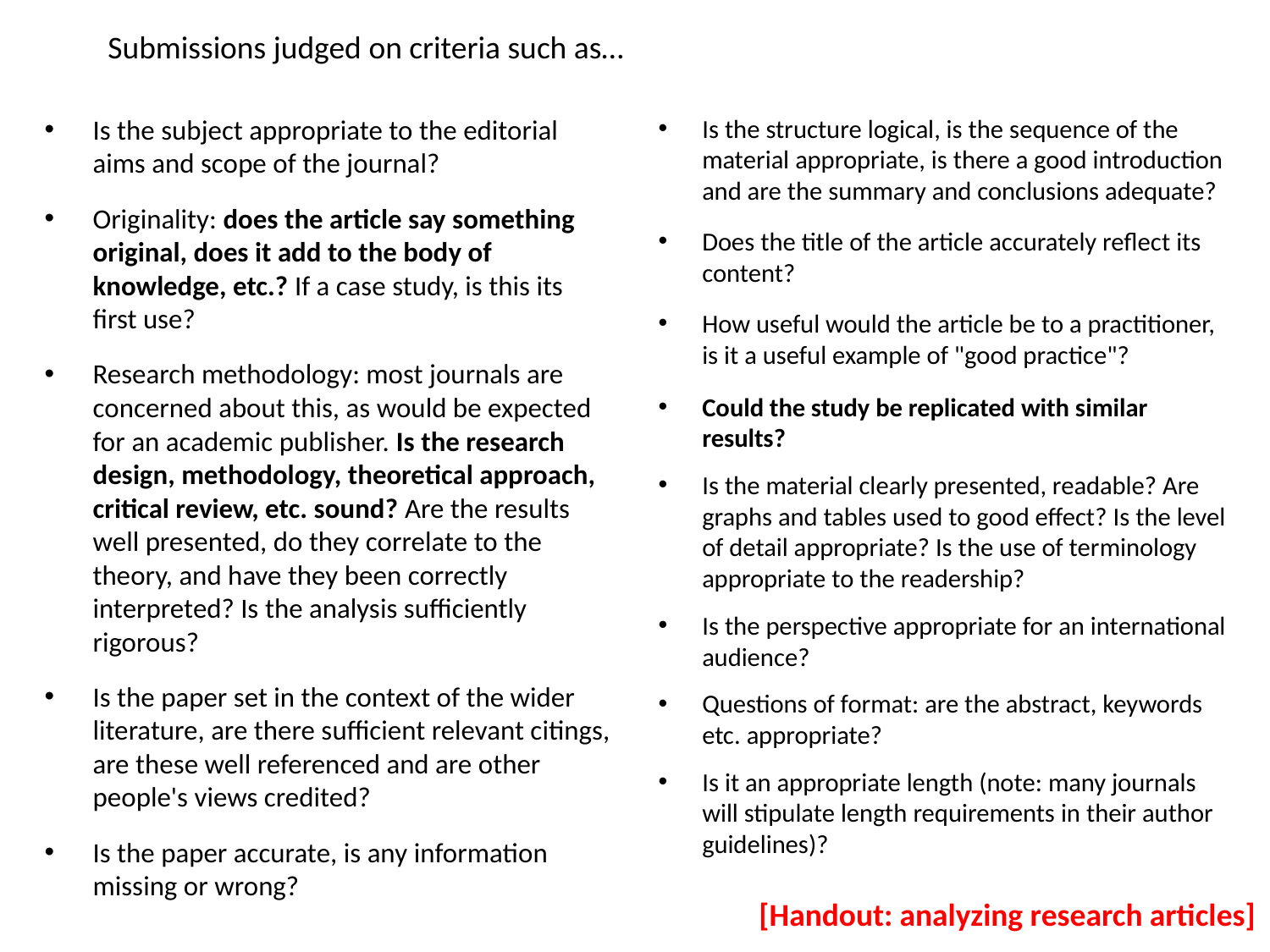

Submissions judged on criteria such as…
Is the subject appropriate to the editorial aims and scope of the journal?

Originality: does the article say something original, does it add to the body of knowledge, etc.? If a case study, is this its first use?

Research methodology: most journals are concerned about this, as would be expected for an academic publisher. Is the research design, methodology, theoretical approach, critical review, etc. sound? Are the results well presented, do they correlate to the theory, and have they been correctly interpreted? Is the analysis sufficiently rigorous?

Is the paper set in the context of the wider literature, are there sufficient relevant citings, are these well referenced and are other people's views credited?

Is the paper accurate, is any information missing or wrong?

Is the structure logical, is the sequence of the material appropriate, is there a good introduction and are the summary and conclusions adequate?

Does the title of the article accurately reflect its content?

How useful would the article be to a practitioner, is it a useful example of "good practice"?

Could the study be replicated with similar results?

Is the material clearly presented, readable? Are graphs and tables used to good effect? Is the level of detail appropriate? Is the use of terminology appropriate to the readership?

Is the perspective appropriate for an international audience?

Questions of format: are the abstract, keywords etc. appropriate?

Is it an appropriate length (note: many journals will stipulate length requirements in their author guidelines)?

[Handout: analyzing research articles]